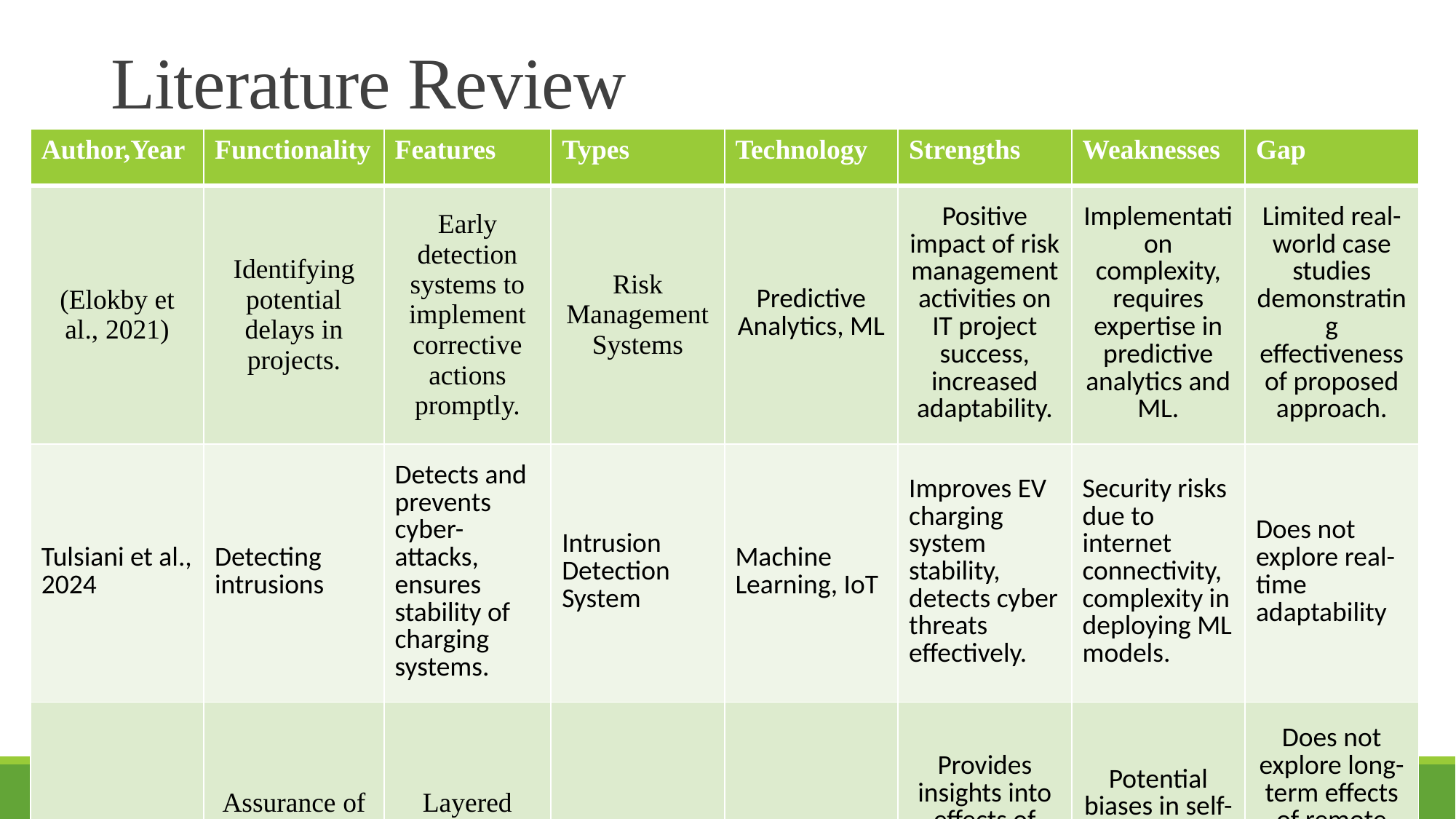

# Literature Review
| Author,Year | Functionality | Features | Types | Technology | Strengths | Weaknesses | Gap |
| --- | --- | --- | --- | --- | --- | --- | --- |
| (Elokby et al., 2021) | Identifying potential delays in projects. | Early detection systems to implement corrective actions promptly. | Risk Management Systems | Predictive Analytics, ML | Positive impact of risk management activities on IT project success, increased adaptability. | Implementation complexity, requires expertise in predictive analytics and ML. | Limited real-world case studies demonstrating effectiveness of proposed approach. |
| Tulsiani et al., 2024 | Detecting intrusions | Detects and prevents cyber-attacks, ensures stability of charging systems. | Intrusion Detection System | Machine Learning, IoT | Improves EV charging system stability, detects cyber threats effectively. | Security risks due to internet connectivity, complexity in deploying ML models. | Does not explore real-time adaptability |
| (Singh, 2021) | Assurance of data privacy in project management systems. | Layered security and encryption for sensitive project data. | Data Privacy Solutions | Online Education | Provides insights into effects of remote learning on students and educational institutions. | Potential biases in self-reported data, limited to specific educational contexts. | Does not explore long-term effects of remote learning post-pandemic or strategies for improvement. |